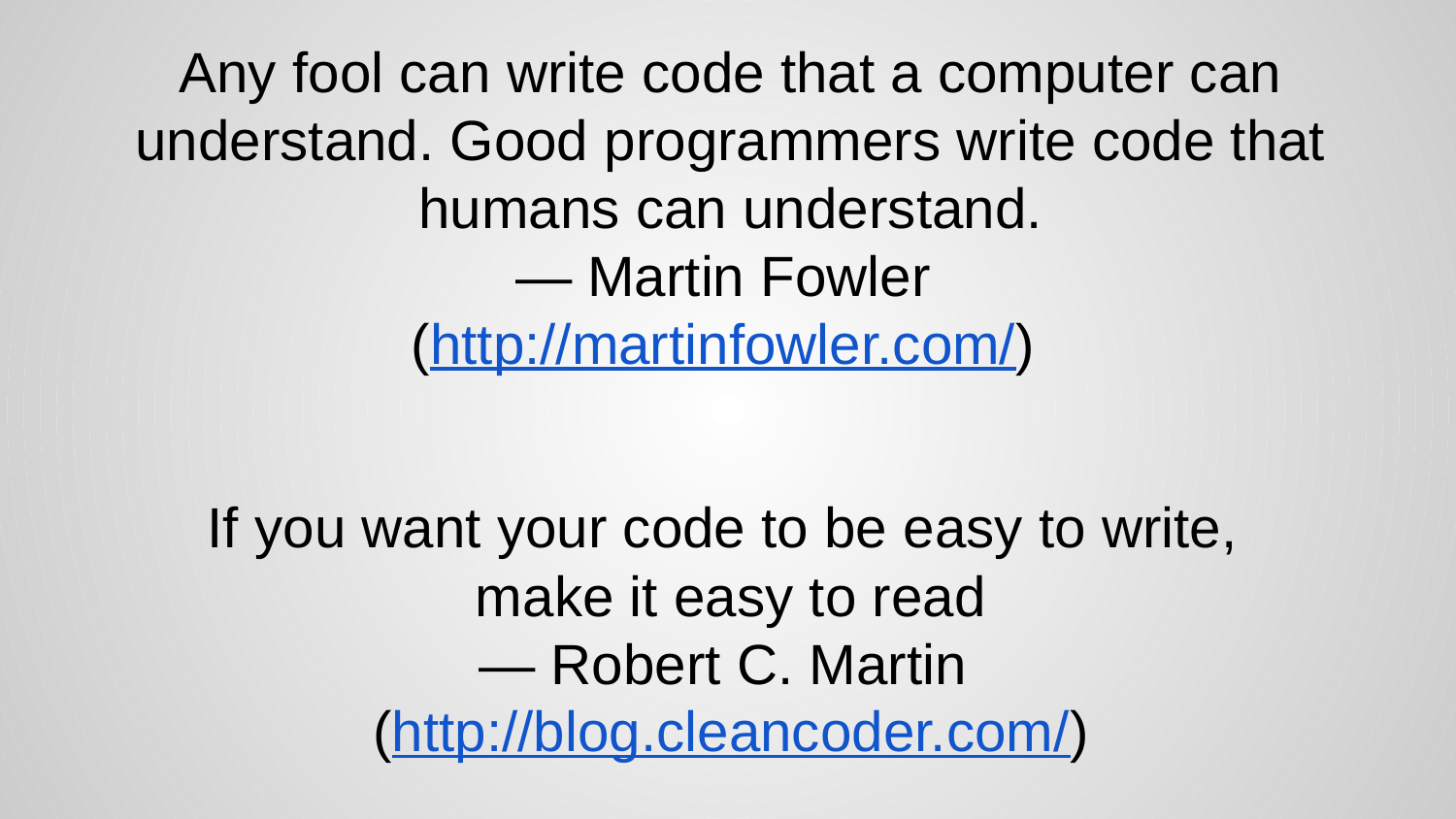

Any fool can write code that a computer can understand. Good programmers write code that humans can understand.
— Martin Fowler
(http://martinfowler.com/)

If you want your code to be easy to write,
make it easy to read
— Robert C. Martin
(http://blog.cleancoder.com/)